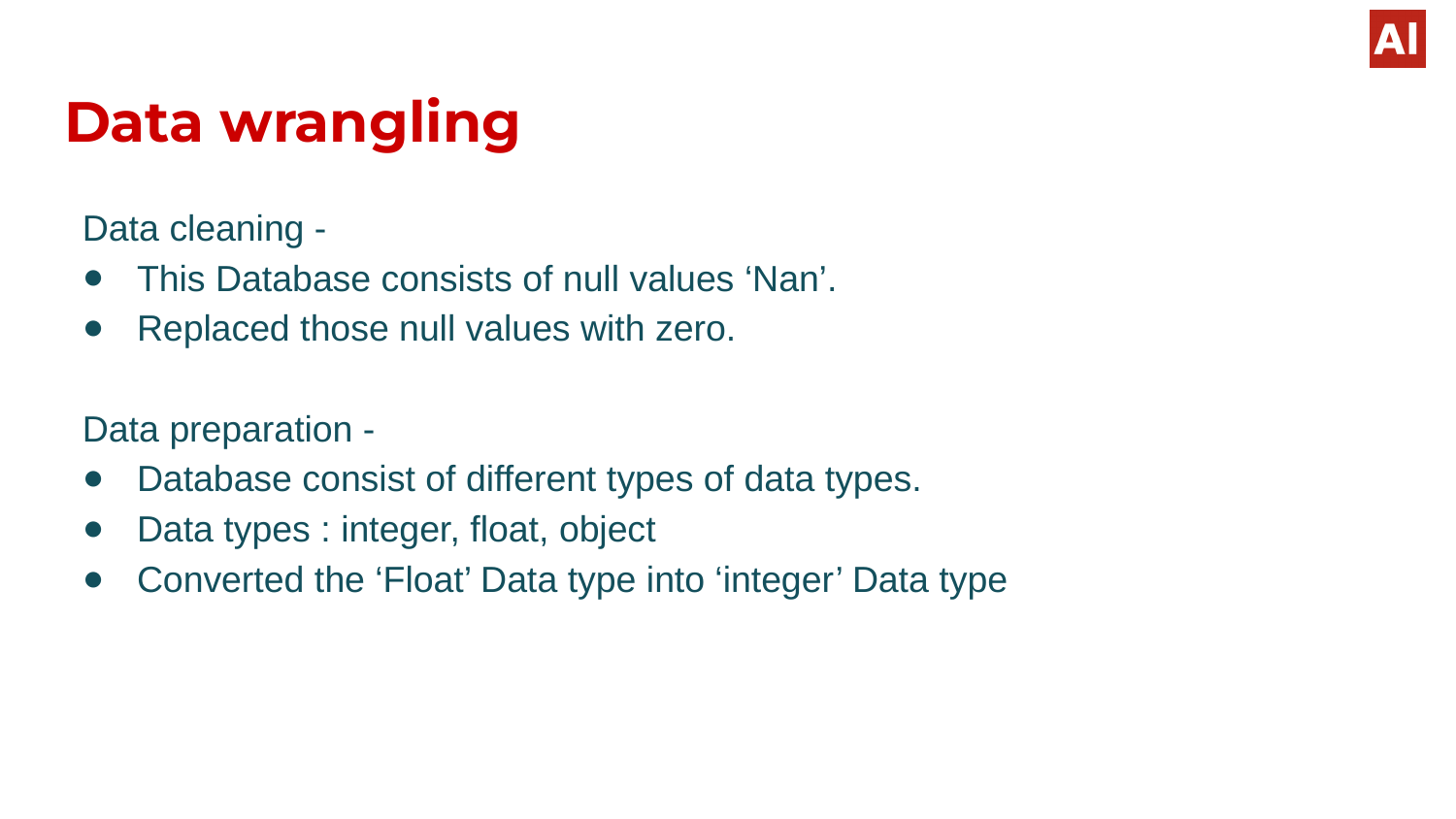

# Data wrangling
Data cleaning -
This Database consists of null values ‘Nan’.
Replaced those null values with zero.

Data preparation -
Database consist of different types of data types.
Data types : integer, float, object
Converted the ‘Float’ Data type into ‘integer’ Data type